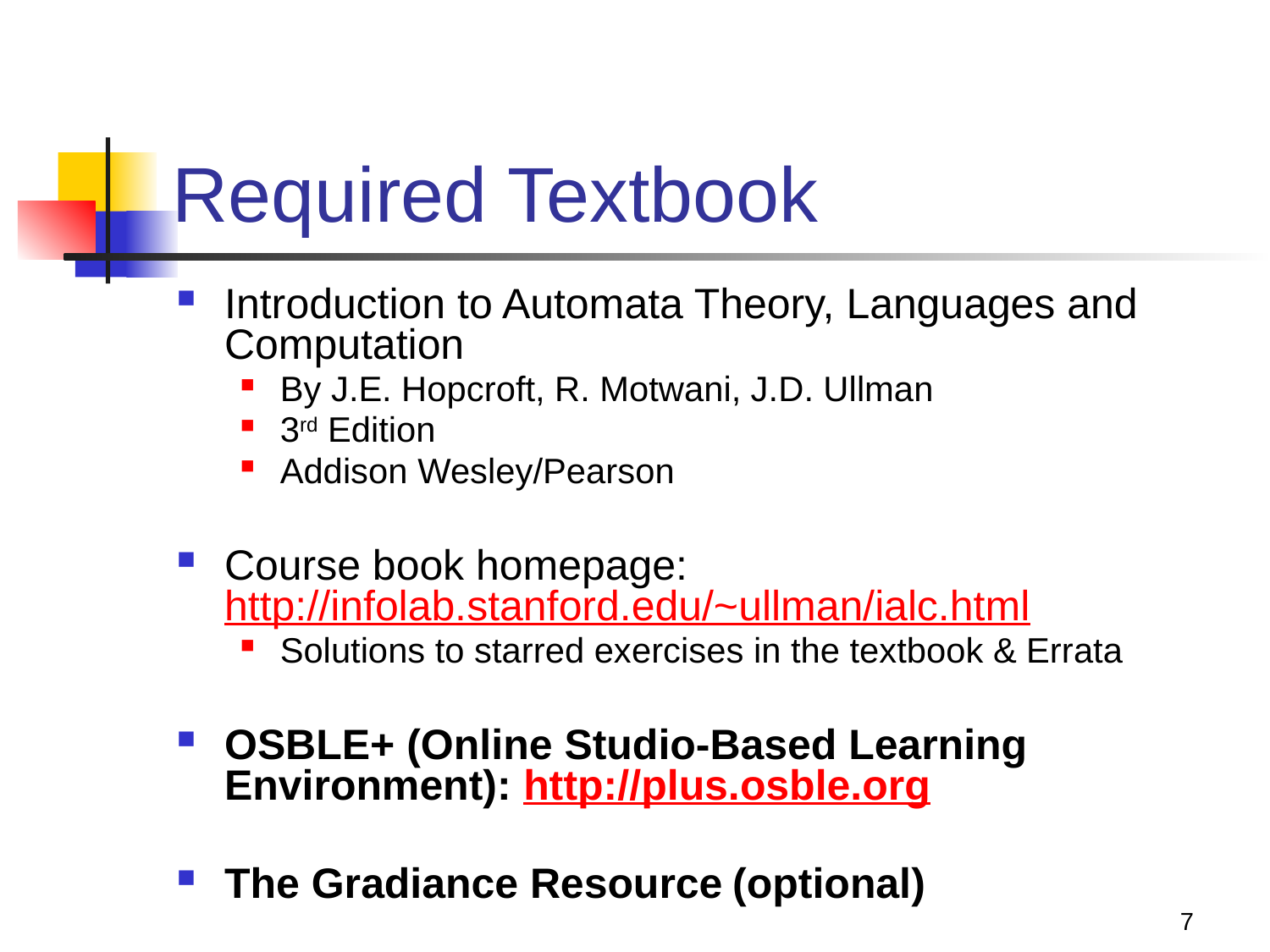

# Required Textbook
Introduction to Automata Theory, Languages and Computation
By J.E. Hopcroft, R. Motwani, J.D. Ullman
3rd Edition
Addison Wesley/Pearson

Course book homepage: http://infolab.stanford.edu/~ullman/ialc.html
Solutions to starred exercises in the textbook & Errata

OSBLE+ (Online Studio-Based Learning Environment): http://plus.osble.org

The Gradiance Resource	(optional)
7